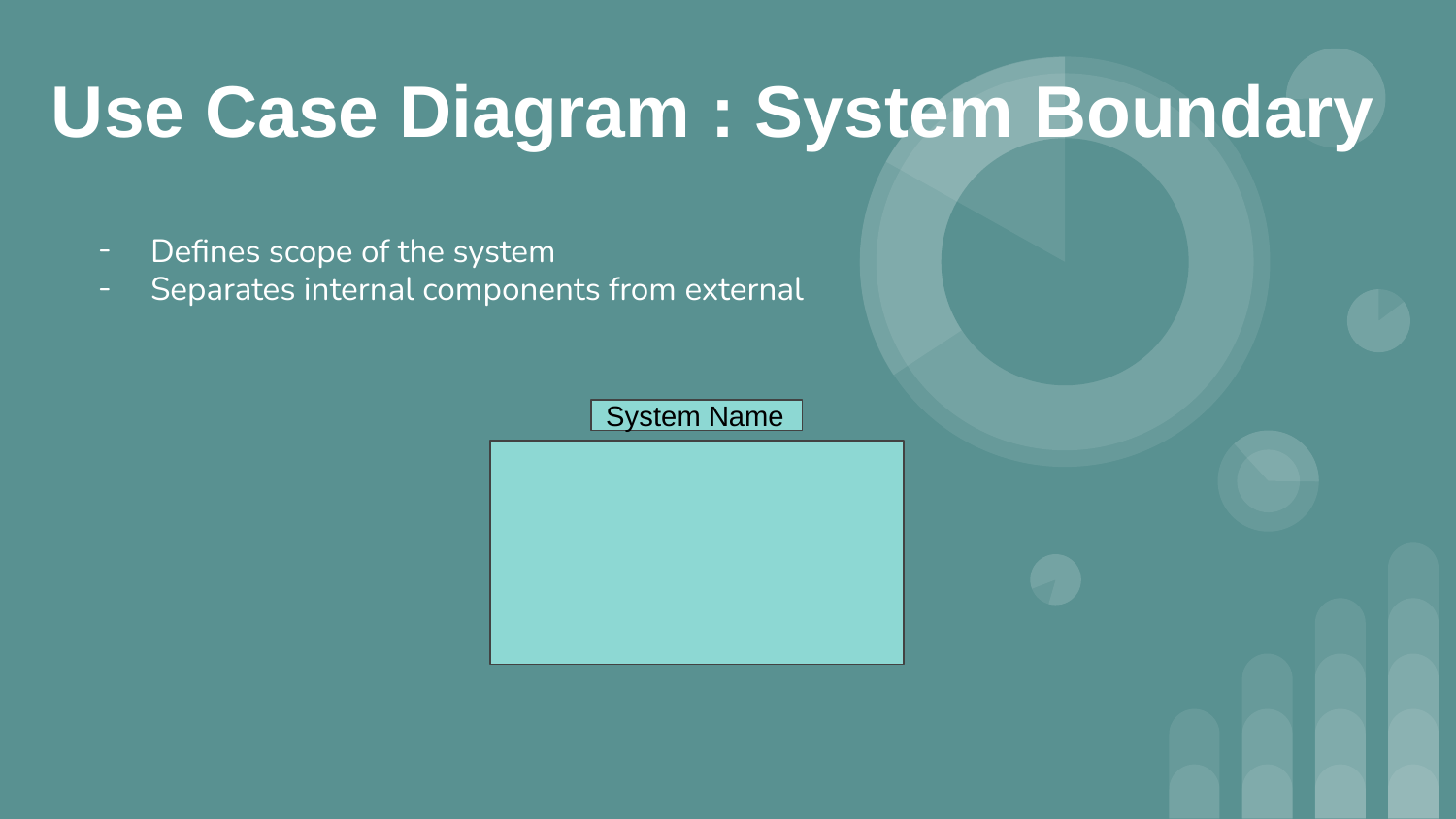

# Use Case Diagram : System Boundary
Defines scope of the system
Separates internal components from external
System Name